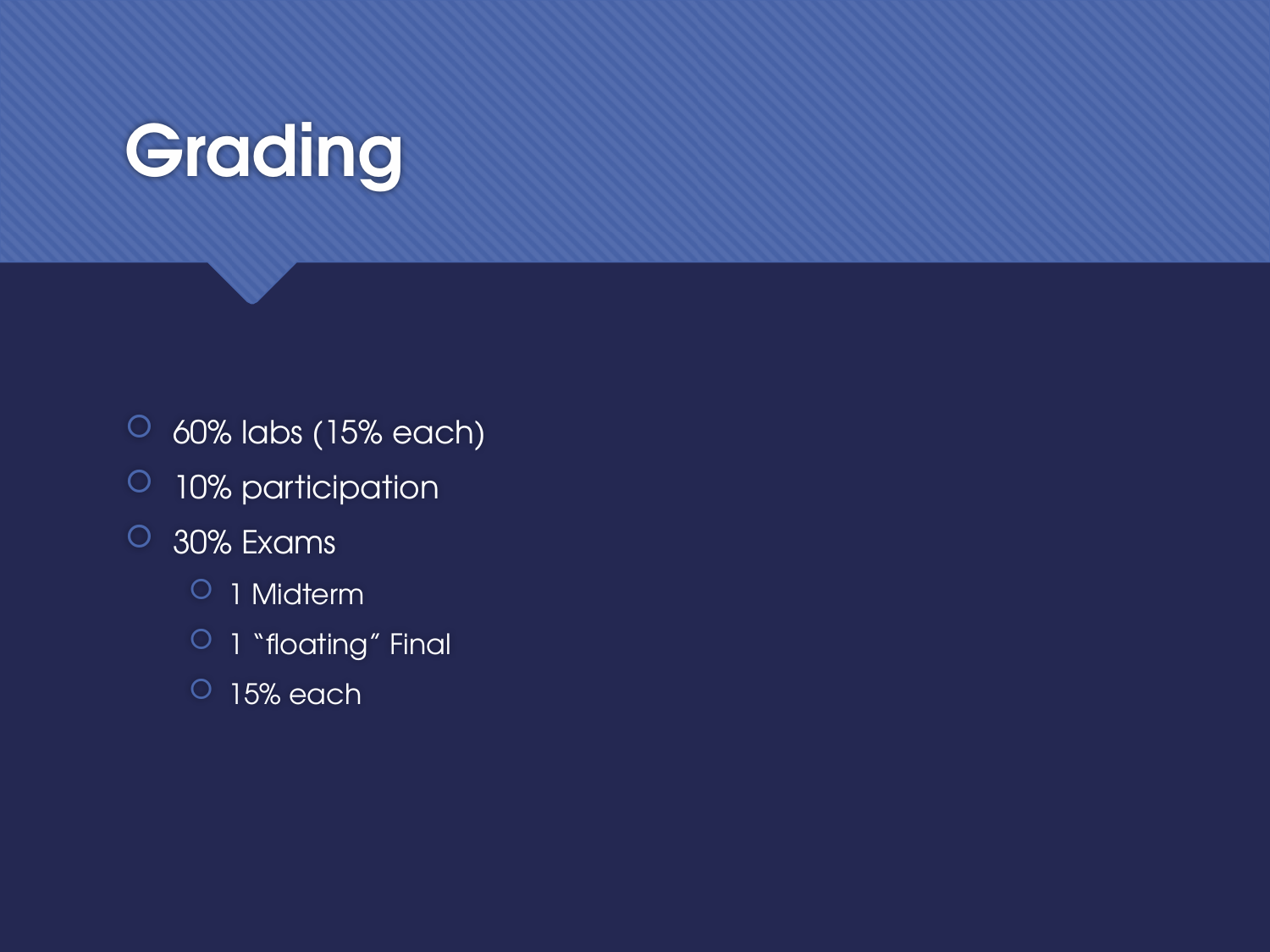

# Grading
60% labs (15% each)
10% participation
30% Exams
1 Midterm
1 “floating” Final
15% each